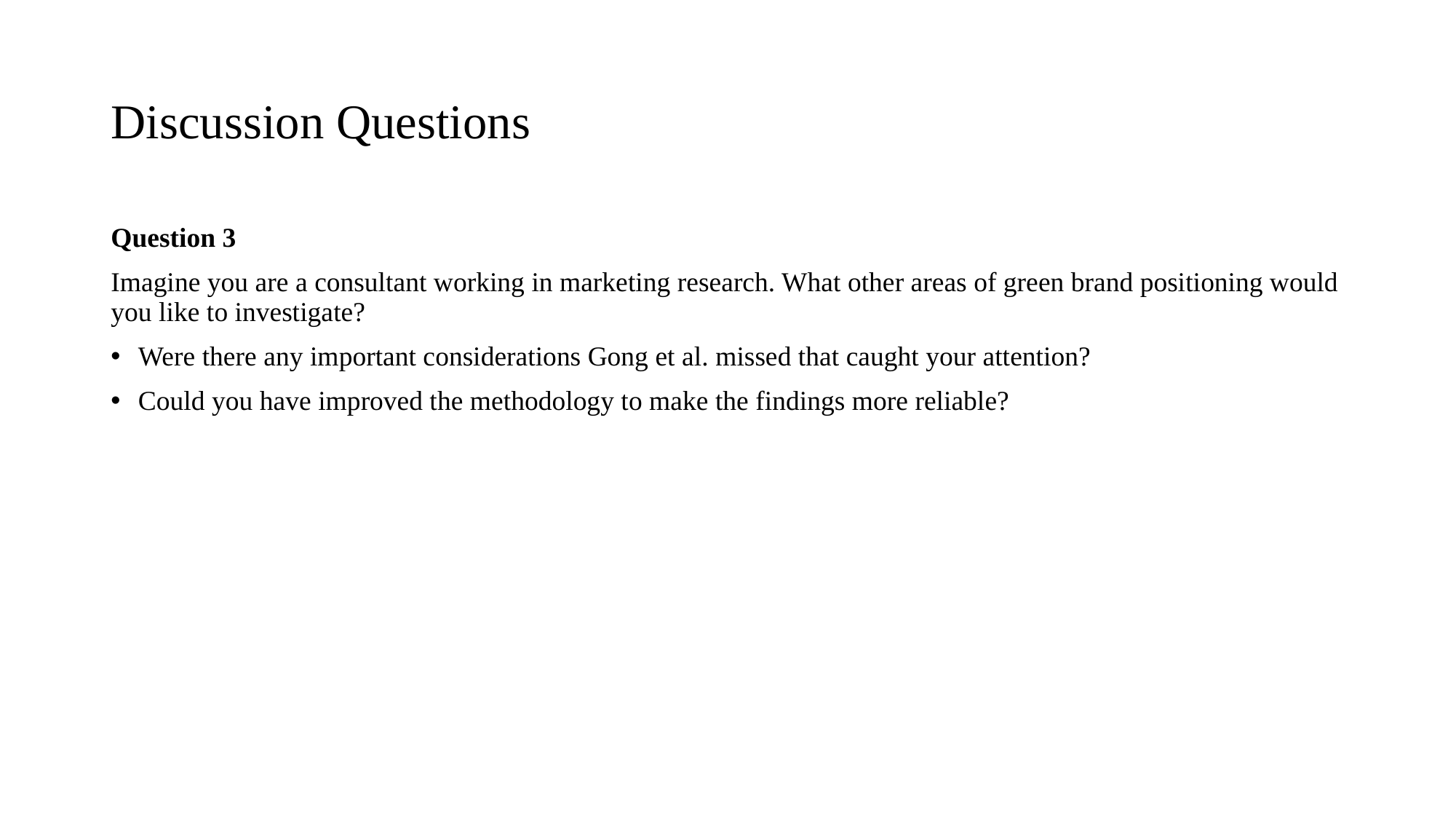

# Discussion Questions
Question 3
Imagine you are a consultant working in marketing research. What other areas of green brand positioning would you like to investigate?
Were there any important considerations Gong et al. missed that caught your attention?
Could you have improved the methodology to make the findings more reliable?